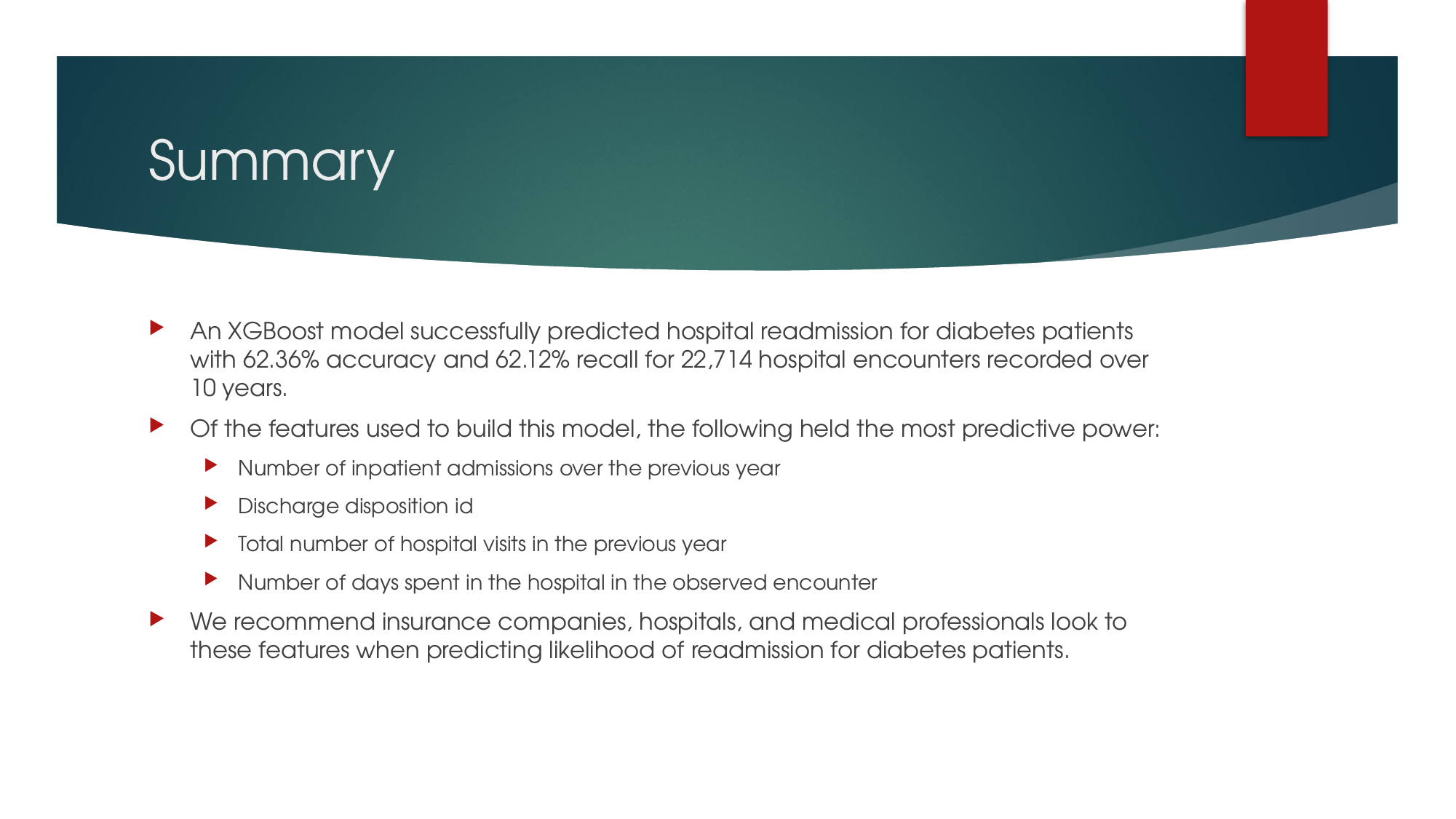

# Summary
An XGBoost model successfully predicted hospital readmission for diabetes patients with 62.36% accuracy and 62.12% recall for 22,714 hospital encounters recorded over 10 years.
Of the features used to build this model, the following held the most predictive power:
Number of inpatient admissions over the previous year
Discharge disposition id
Total number of hospital visits in the previous year
Number of days spent in the hospital in the observed encounter
We recommend insurance companies, hospitals, and medical professionals look to these features when predicting likelihood of readmission for diabetes patients.